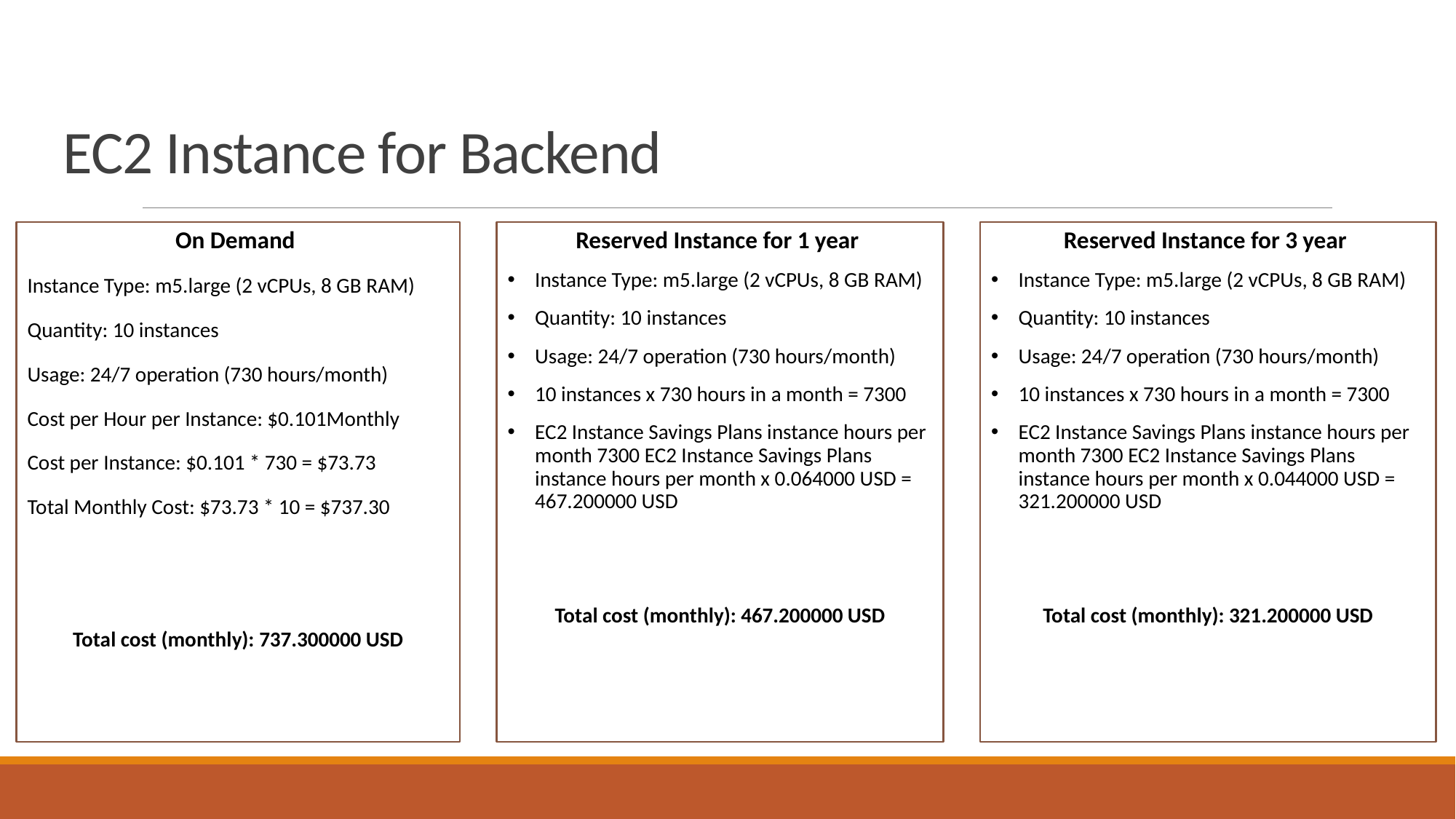

# EC2 Instance for Backend
On Demand
Instance Type: m5.large (2 vCPUs, 8 GB RAM)
Quantity: 10 instances
Usage: 24/7 operation (730 hours/month)
Cost per Hour per Instance: $0.101Monthly
Cost per Instance: $0.101 * 730 = $73.73
Total Monthly Cost: $73.73 * 10 = $737.30

Total cost (monthly): 737.300000 USD

Reserved Instance for 1 year
Instance Type: m5.large (2 vCPUs, 8 GB RAM)
Quantity: 10 instances
Usage: 24/7 operation (730 hours/month)
10 instances x 730 hours in a month = 7300
EC2 Instance Savings Plans instance hours per month 7300 EC2 Instance Savings Plans instance hours per month x 0.064000 USD = 467.200000 USD

Total cost (monthly): 467.200000 USD

Reserved Instance for 3 year
Instance Type: m5.large (2 vCPUs, 8 GB RAM)
Quantity: 10 instances
Usage: 24/7 operation (730 hours/month)
10 instances x 730 hours in a month = 7300
EC2 Instance Savings Plans instance hours per month 7300 EC2 Instance Savings Plans instance hours per month x 0.044000 USD = 321.200000 USD

Total cost (monthly): 321.200000 USD